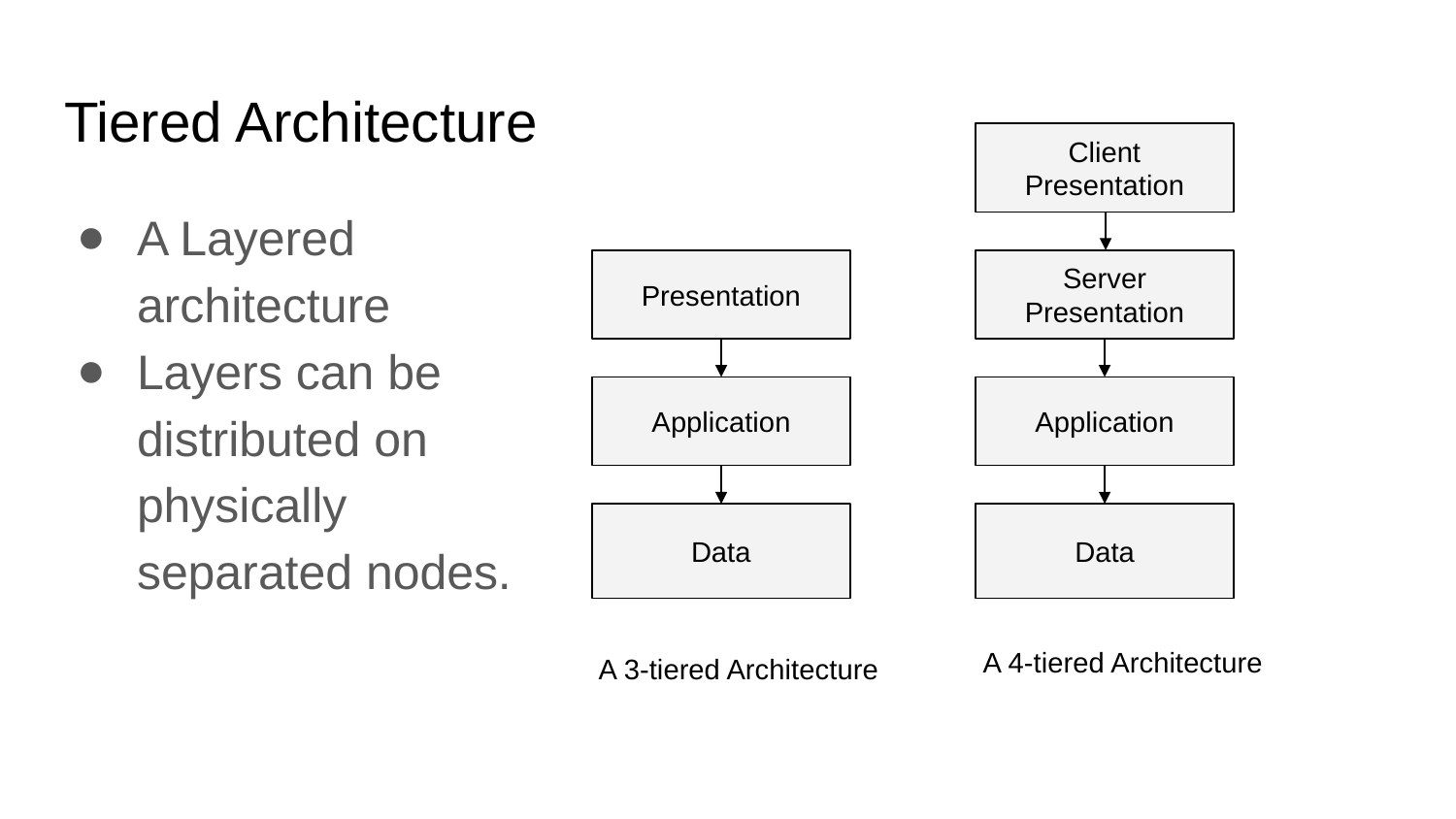

# Tiered Architecture
Client Presentation
A Layered architecture
Layers can be distributed on physically separated nodes.
Presentation
Server Presentation
Application
Application
Data
Data
A 4-tiered Architecture
A 3-tiered Architecture